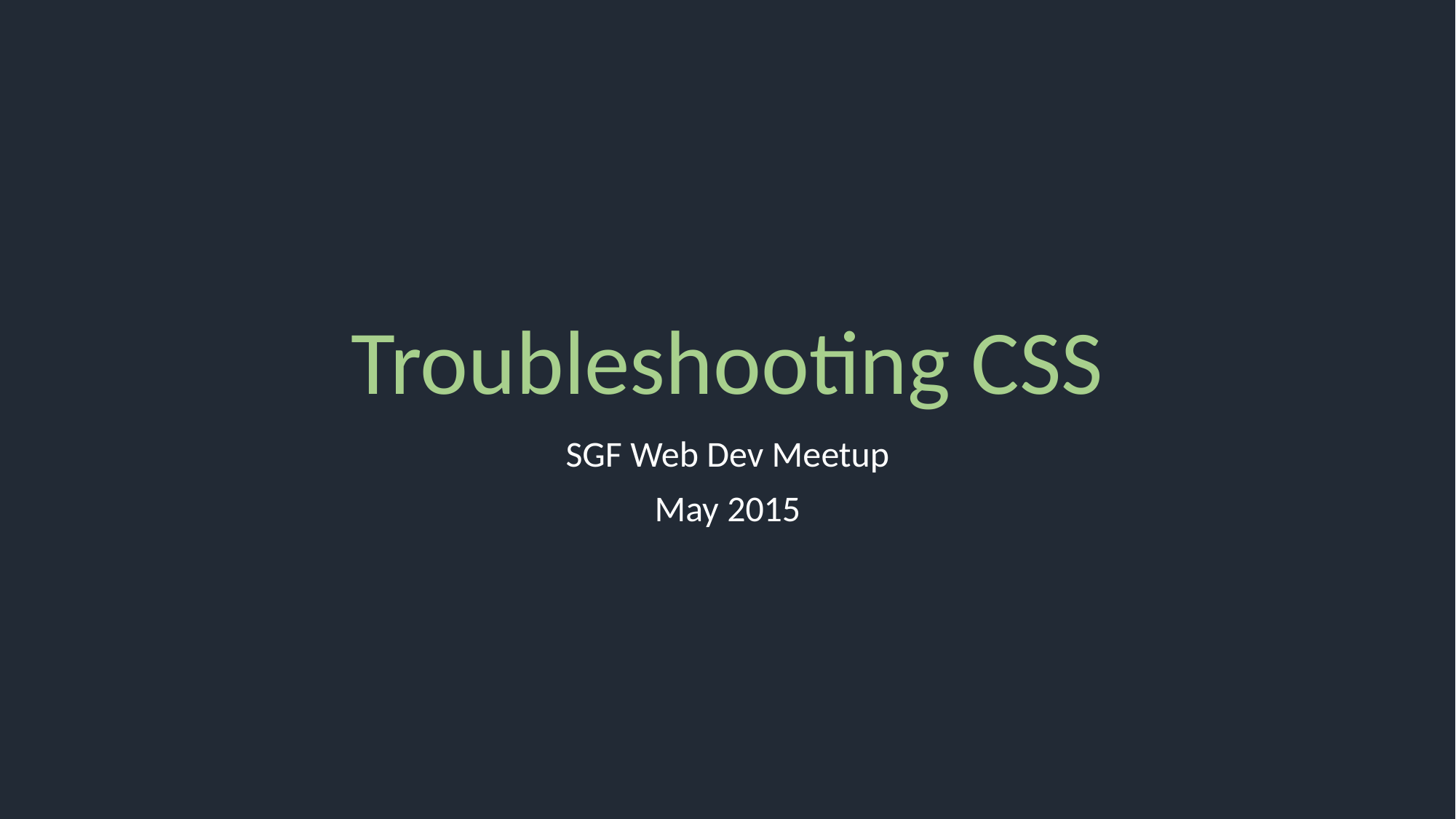

# Troubleshooting CSS
SGF Web Dev Meetup
May 2015